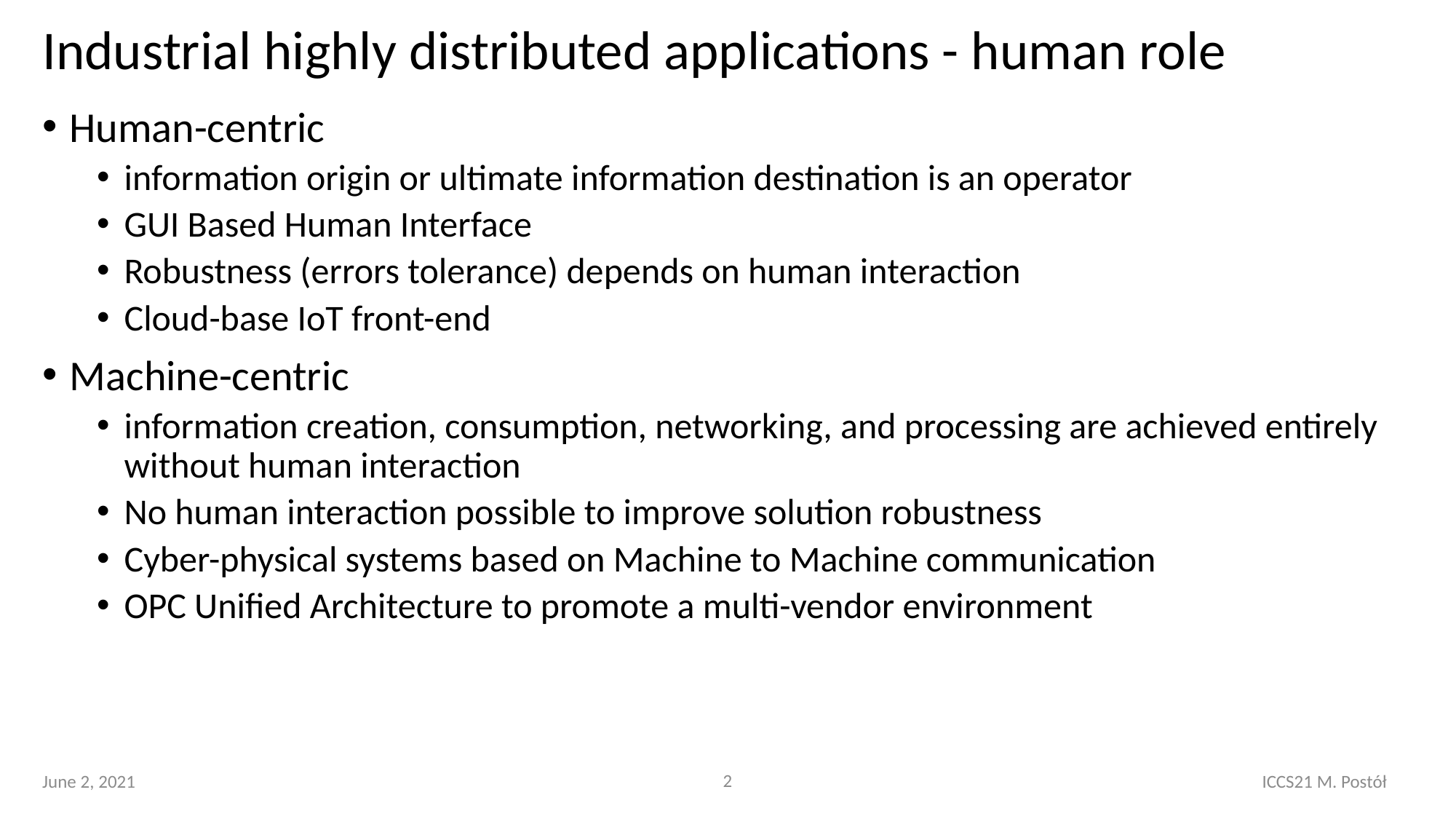

# Industrial highly distributed applications - human role
Human-centric
information origin or ultimate information destination is an operator
GUI Based Human Interface
Robustness (errors tolerance) depends on human interaction
Cloud-base IoT front-end
Machine-centric
information creation, consumption, networking, and processing are achieved entirely without human interaction
No human interaction possible to improve solution robustness
Cyber-physical systems based on Machine to Machine communication
OPC Unified Architecture to promote a multi-vendor environment
June 2, 2021
ICCS21 M. Postół